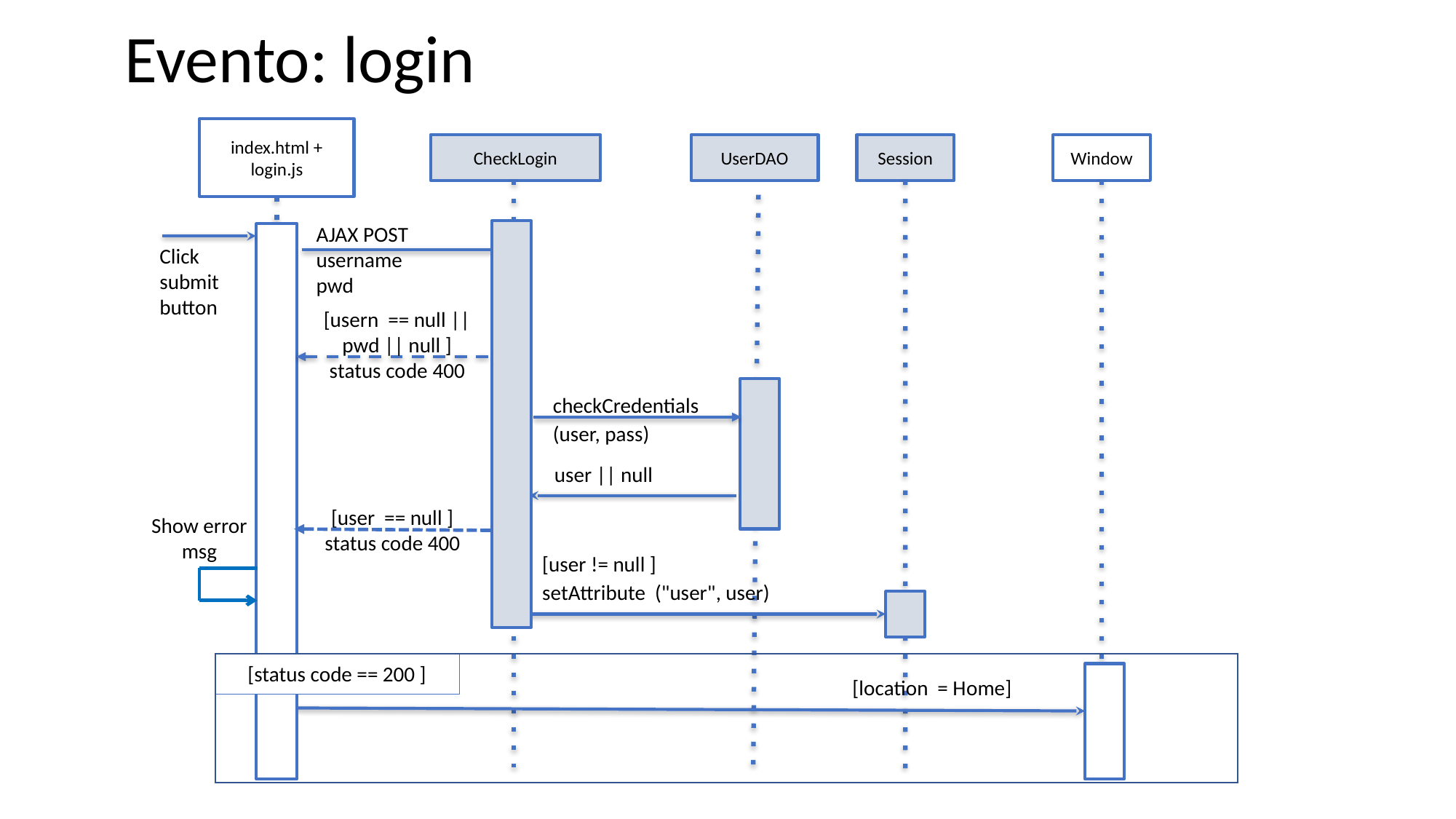

# Evento: login
index.html + login.js
CheckLogin
UserDAO
Session
Window
AJAX POST username pwd

Click
submit
button
[usern  == null || pwd || null ]
status code 400

checkCredentials
(user, pass)
user || null
[user  == null ]
status code 400
Show error msg
[user != null ]
setAttribute  ("user", user)

[status code == 200 ]

[location  = Home]